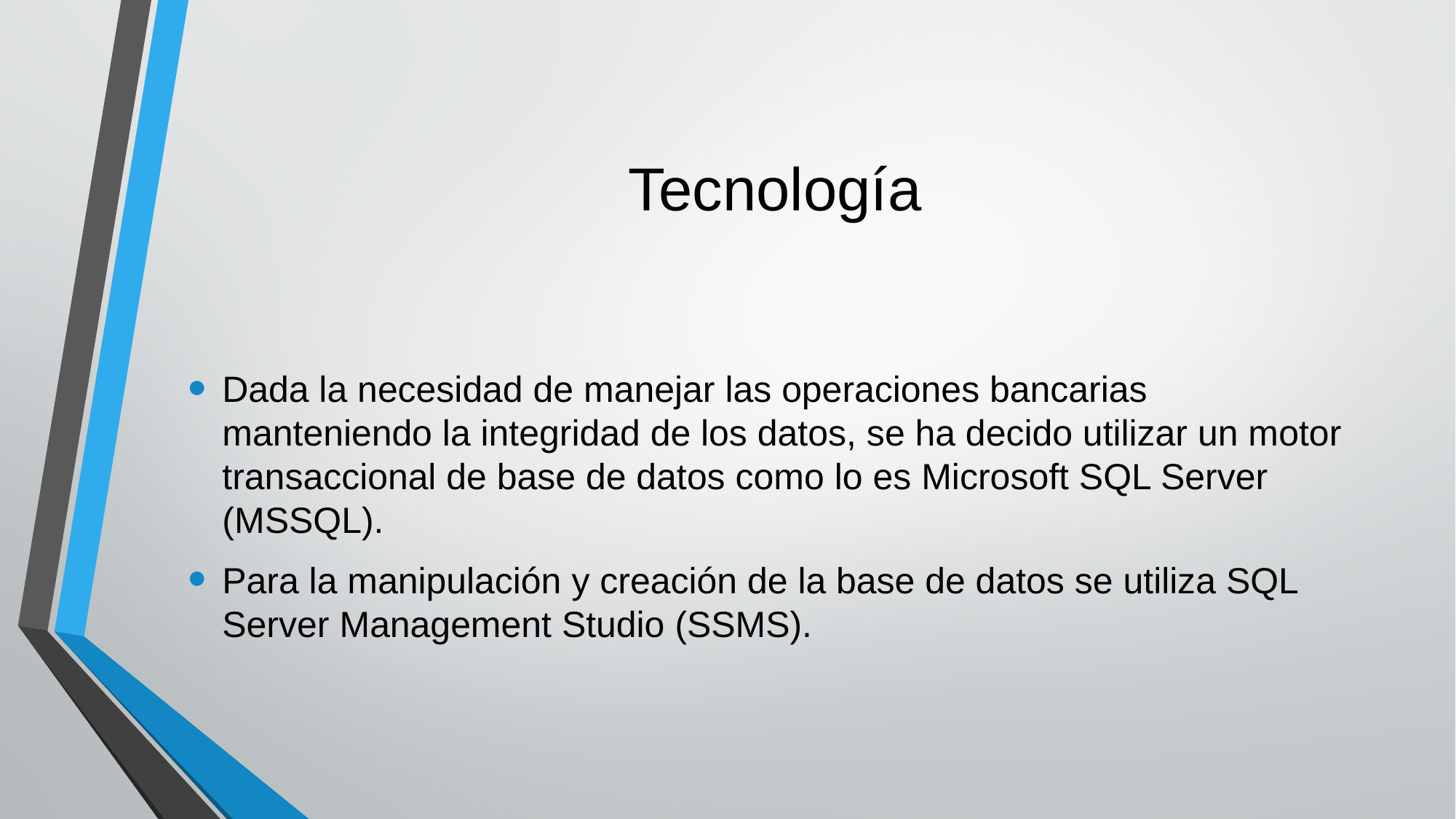

# Tecnología
Dada la necesidad de manejar las operaciones bancarias manteniendo la integridad de los datos, se ha decido utilizar un motor transaccional de base de datos como lo es Microsoft SQL Server (MSSQL).
Para la manipulación y creación de la base de datos se utiliza SQL Server Management Studio (SSMS).